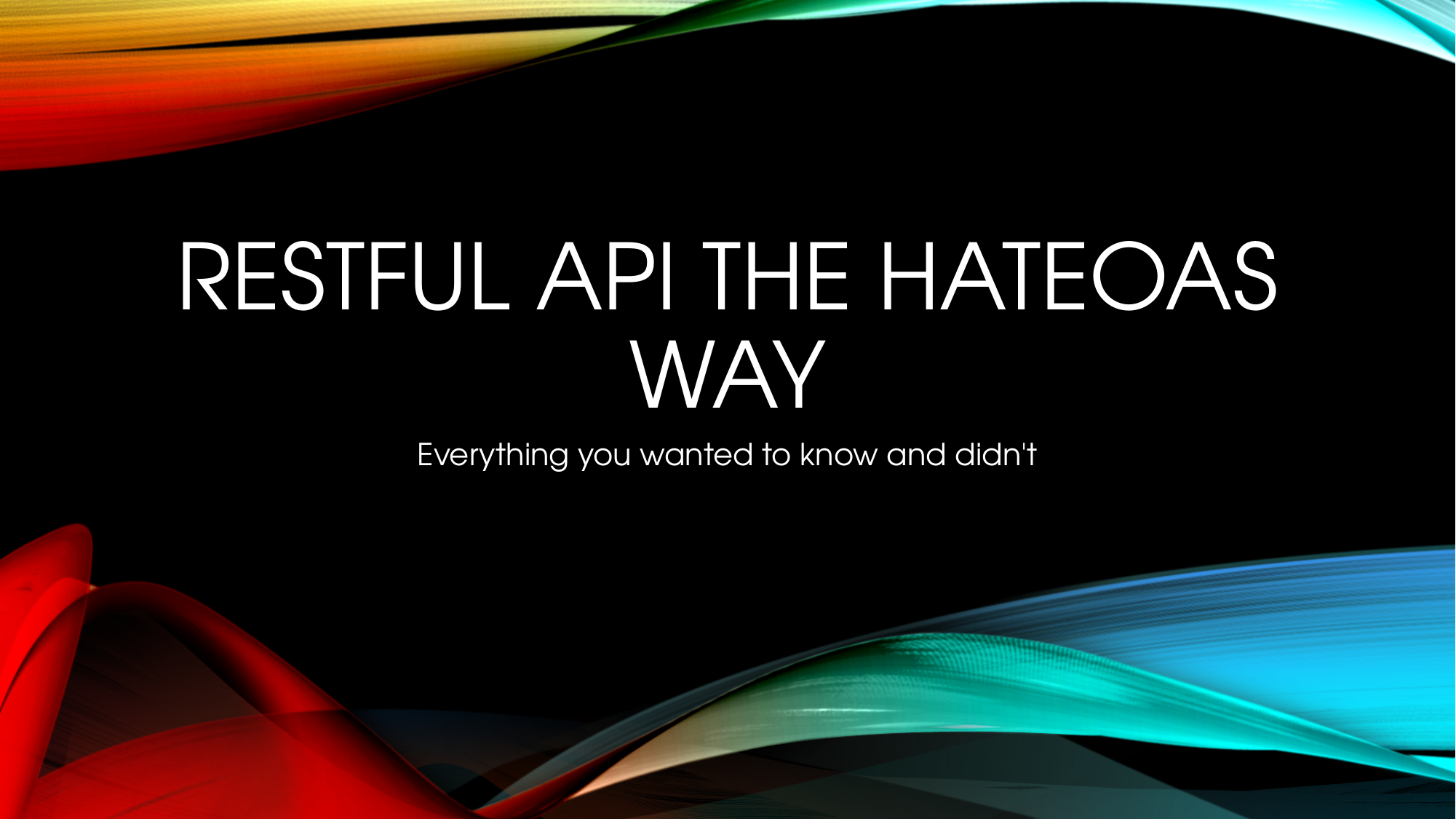

# RESTful API the HATEOAS Way
Everything you wanted to know and didn't